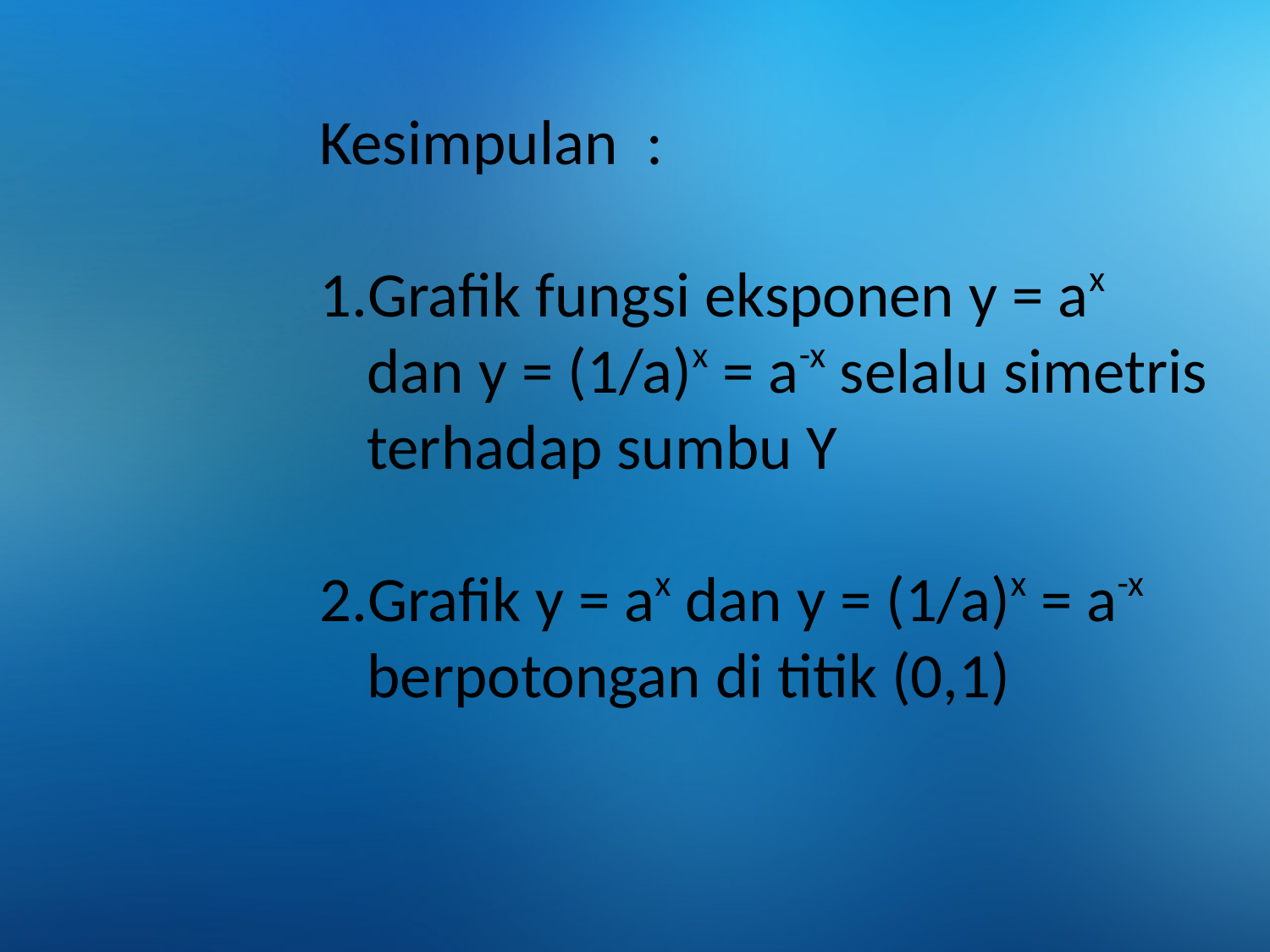

Kesimpulan  :

Grafik fungsi eksponen y = ax dan y = (1/a)x = a-x selalu simetris terhadap sumbu Y

Grafik y = ax dan y = (1/a)x = a-x berpotongan di titik (0,1)